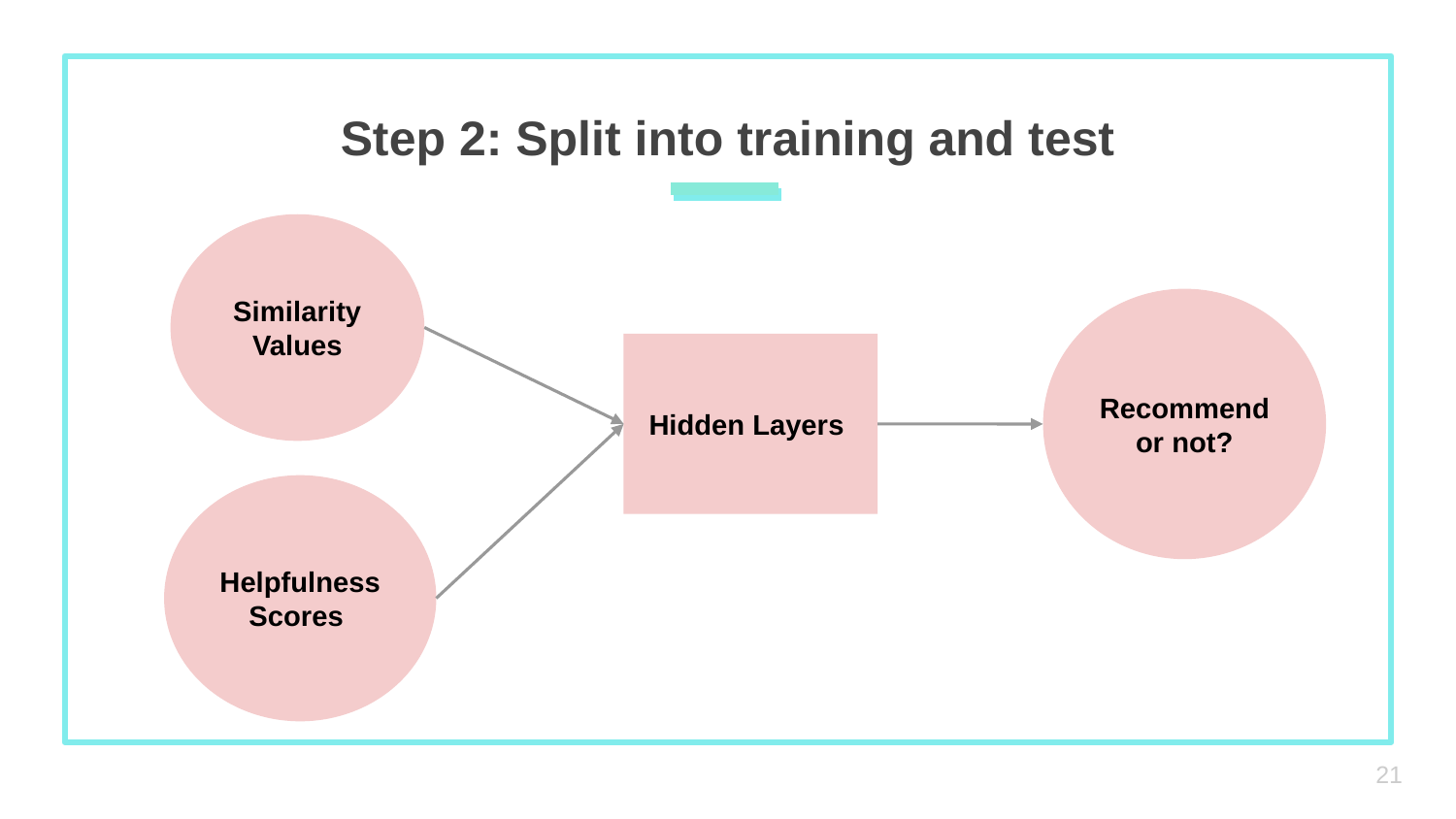

# Step 2: Split into training and test
Similarity Values
Recommend or not?
Hidden Layers
Helpfulness Scores
21